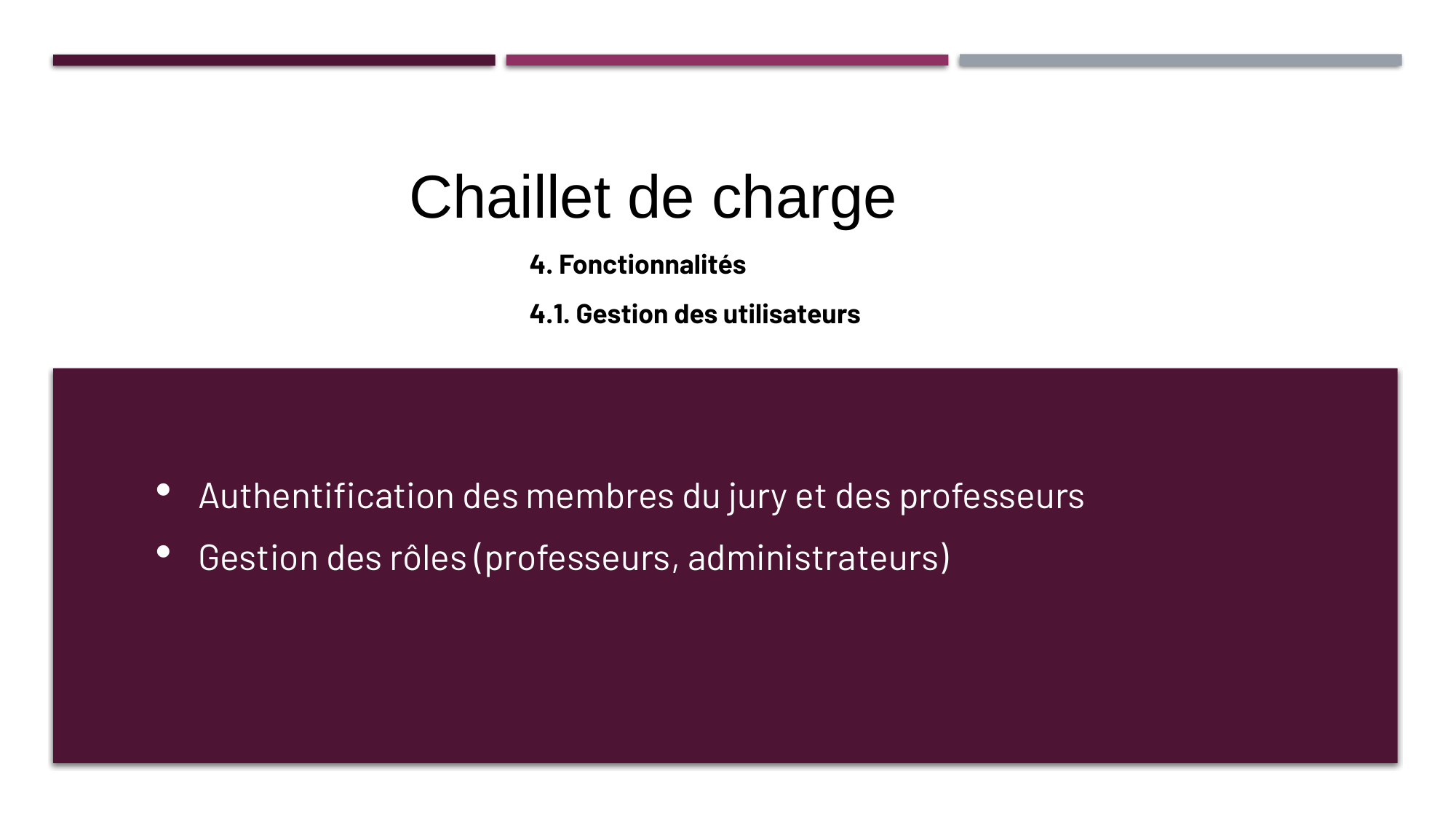

Chaillet de charge
4. Fonctionnalités
4.1. Gestion des utilisateurs
Authentification des membres du jury et des professeurs
Gestion des rôles (professeurs, administrateurs)